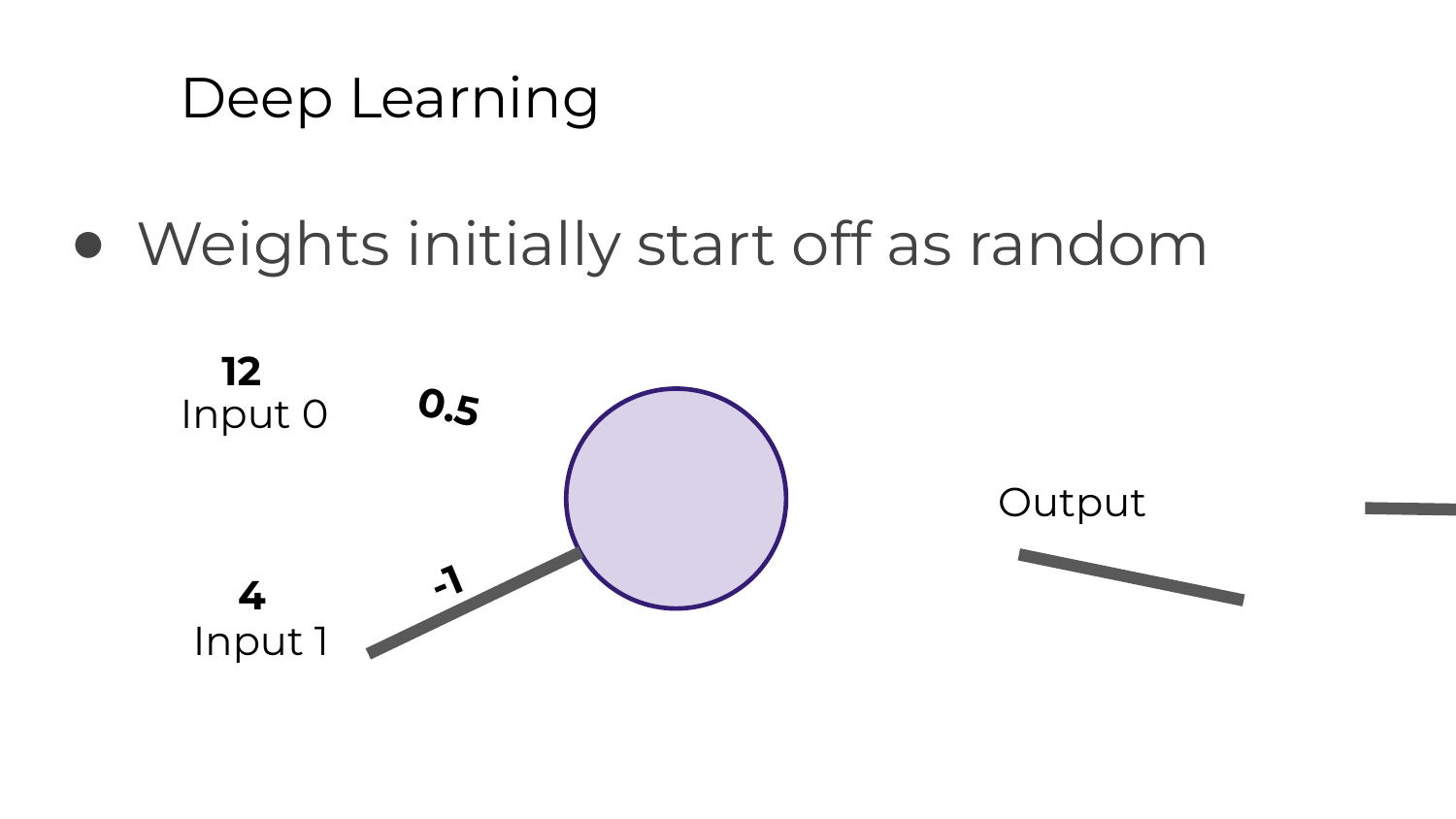

Deep Learning
Weights initially start off as random
12
Input 0
0.5

Output

-1

4
Input 1